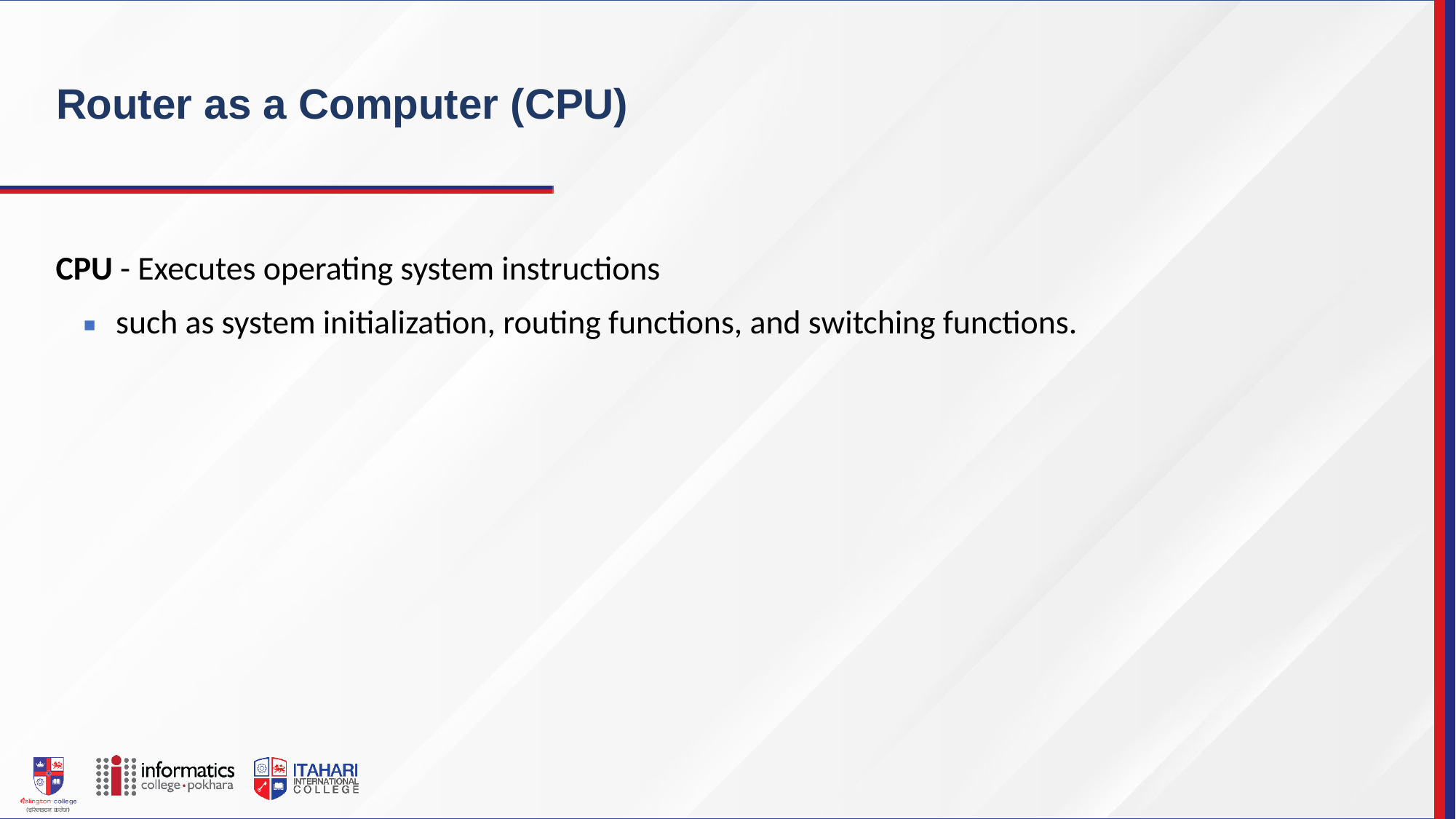

# Router as a Computer (CPU)
CPU - Executes operating system instructions
such as system initialization, routing functions, and switching functions.